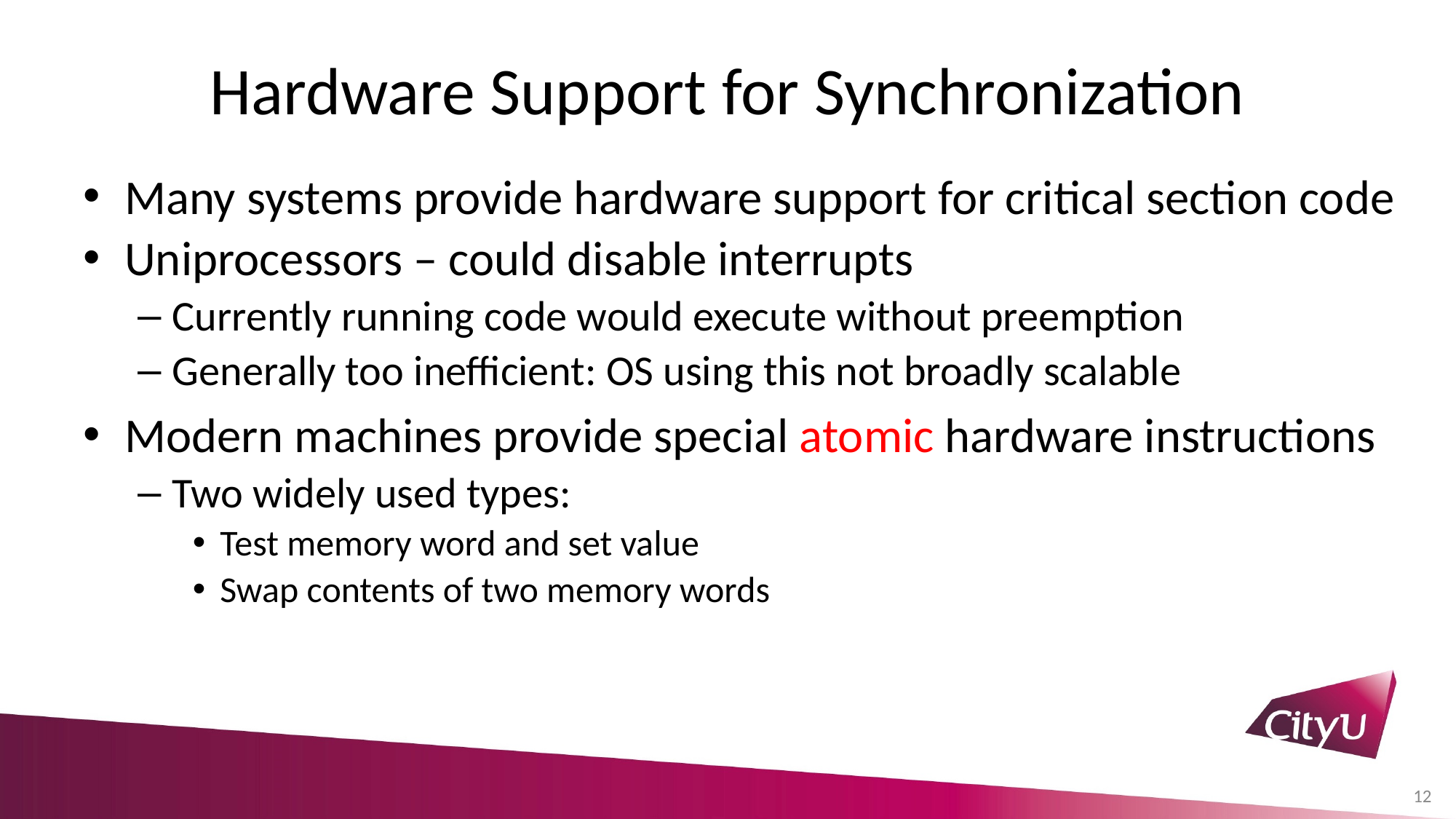

# Hardware Support for Synchronization
Many systems provide hardware support for critical section code
Uniprocessors – could disable interrupts
Currently running code would execute without preemption
Generally too inefficient: OS using this not broadly scalable
Modern machines provide special atomic hardware instructions
Two widely used types:
Test memory word and set value
Swap contents of two memory words

12